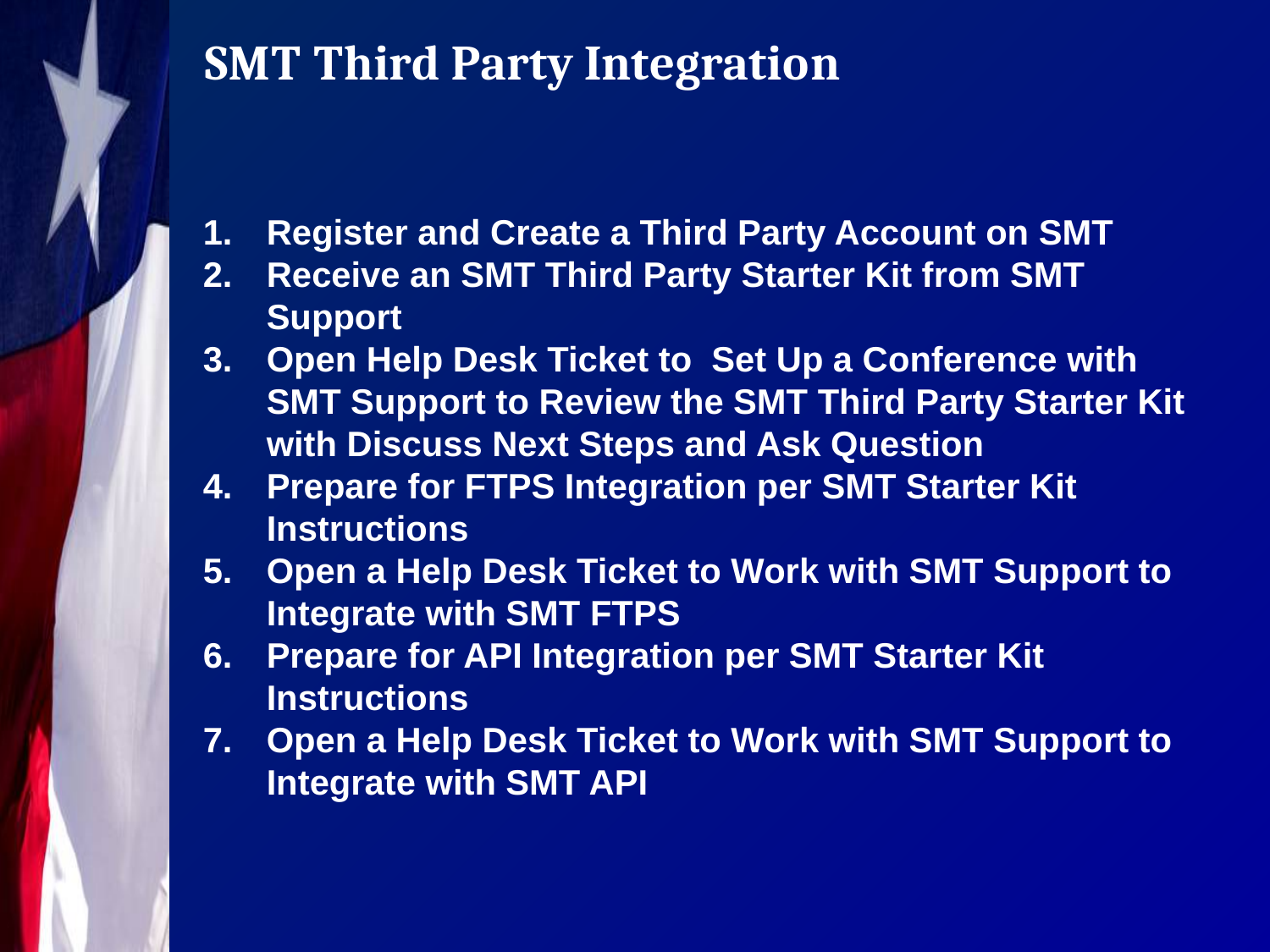

# SMT Third Party Integration
Register and Create a Third Party Account on SMT
Receive an SMT Third Party Starter Kit from SMT Support
Open Help Desk Ticket to  Set Up a Conference with SMT Support to Review the SMT Third Party Starter Kit with Discuss Next Steps and Ask Question
Prepare for FTPS Integration per SMT Starter Kit Instructions
Open a Help Desk Ticket to Work with SMT Support to Integrate with SMT FTPS
Prepare for API Integration per SMT Starter Kit Instructions
Open a Help Desk Ticket to Work with SMT Support to Integrate with SMT API